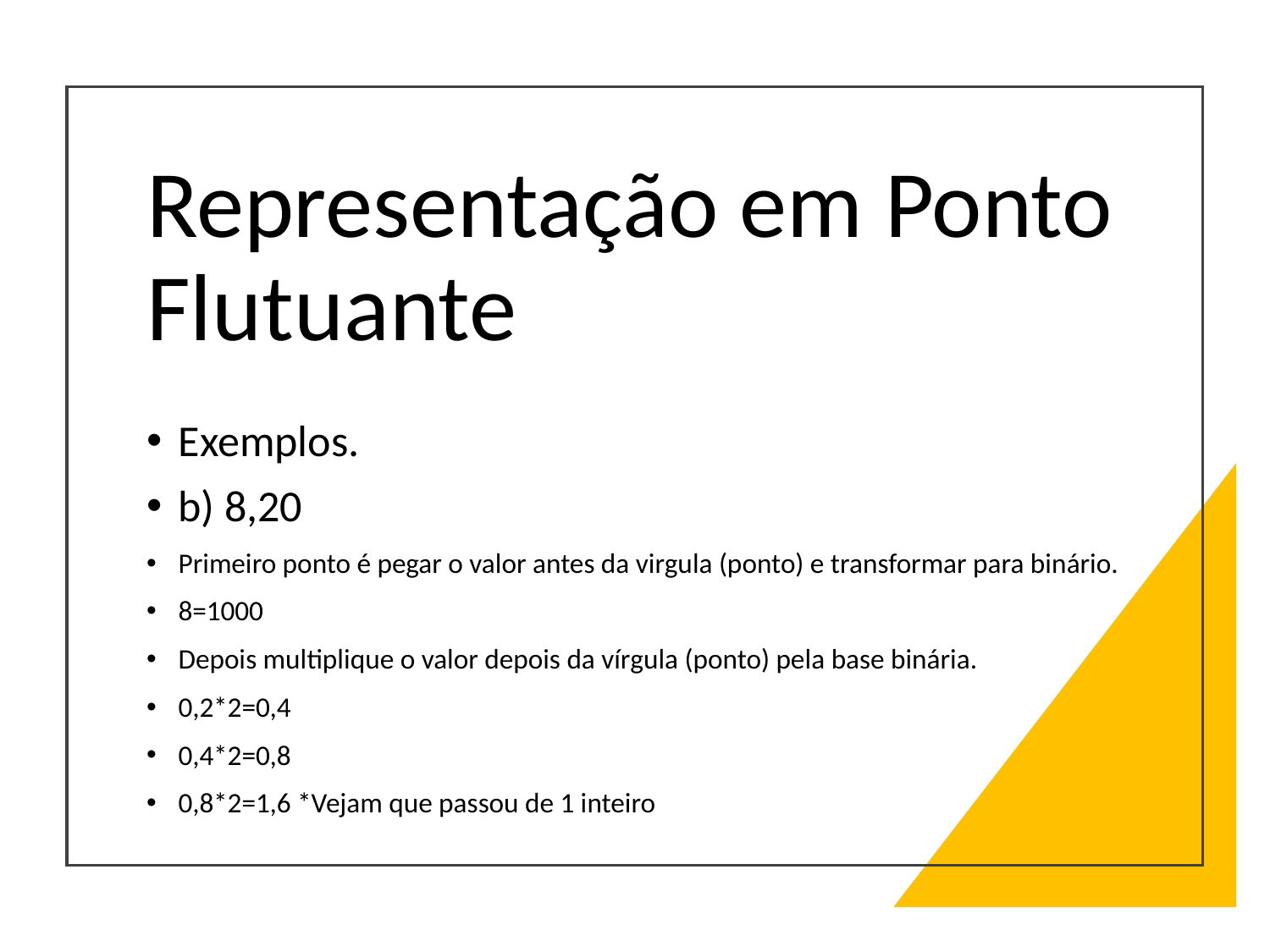

# Representação em Ponto Flutuante
Exemplos.
b) 8,20
Primeiro ponto é pegar o valor antes da virgula (ponto) e transformar para binário.
8=1000
Depois multiplique o valor depois da vírgula (ponto) pela base binária.
0,2*2=0,4
0,4*2=0,8
0,8*2=1,6 *Vejam que passou de 1 inteiro